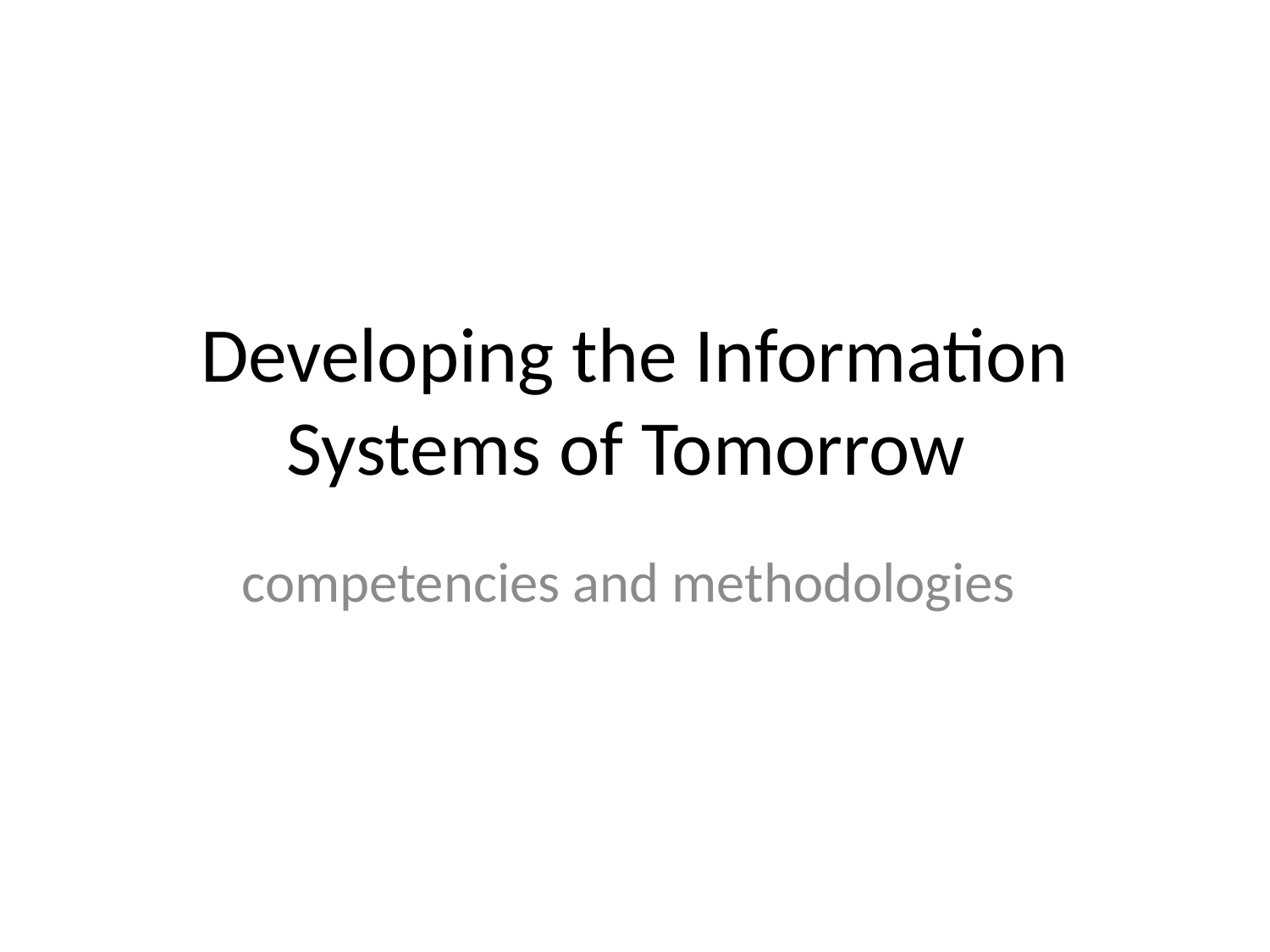

# Developing the Information Systems of Tomorrow
competencies and methodologies